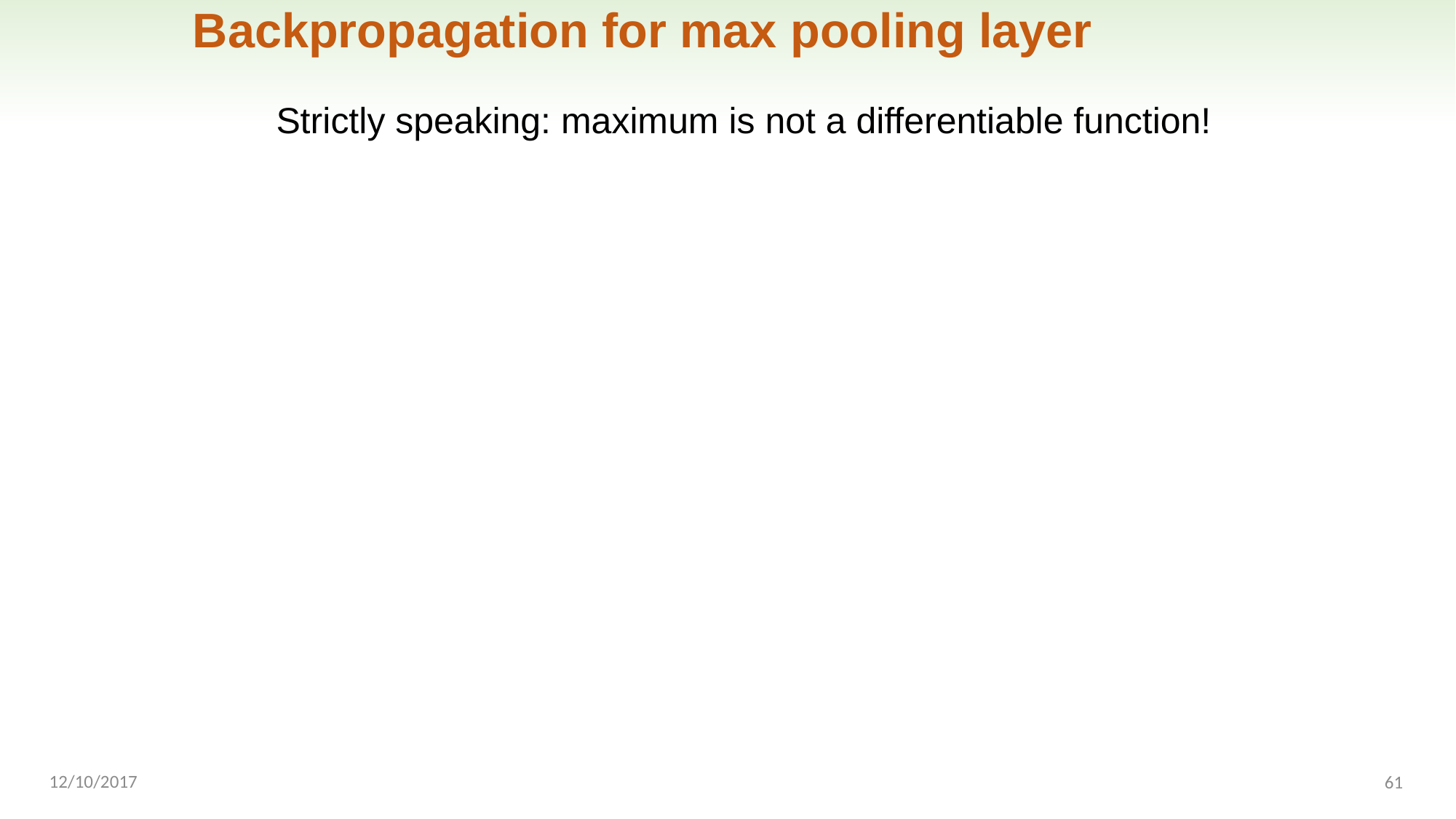

# Backpropagation for max pooling layer
Strictly speaking: maximum is not a differentiable function!

12/10/2017
61